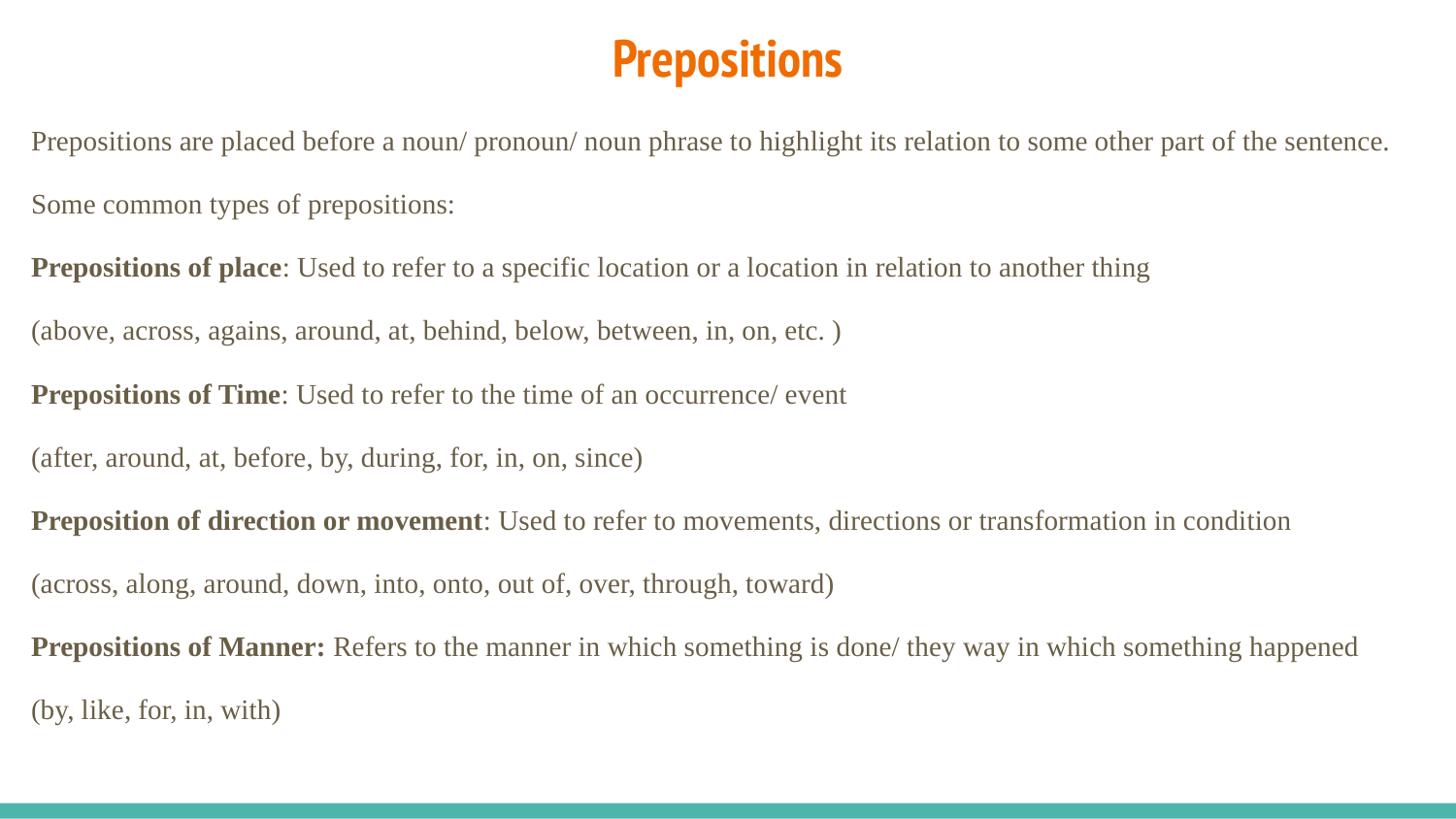

# Prepositions
Prepositions are placed before a noun/ pronoun/ noun phrase to highlight its relation to some other part of the sentence.
Some common types of prepositions:
Prepositions of place: Used to refer to a specific location or a location in relation to another thing
(above, across, agains, around, at, behind, below, between, in, on, etc. )
Prepositions of Time: Used to refer to the time of an occurrence/ event
(after, around, at, before, by, during, for, in, on, since)
Preposition of direction or movement: Used to refer to movements, directions or transformation in condition
(across, along, around, down, into, onto, out of, over, through, toward)
Prepositions of Manner: Refers to the manner in which something is done/ they way in which something happened
(by, like, for, in, with)